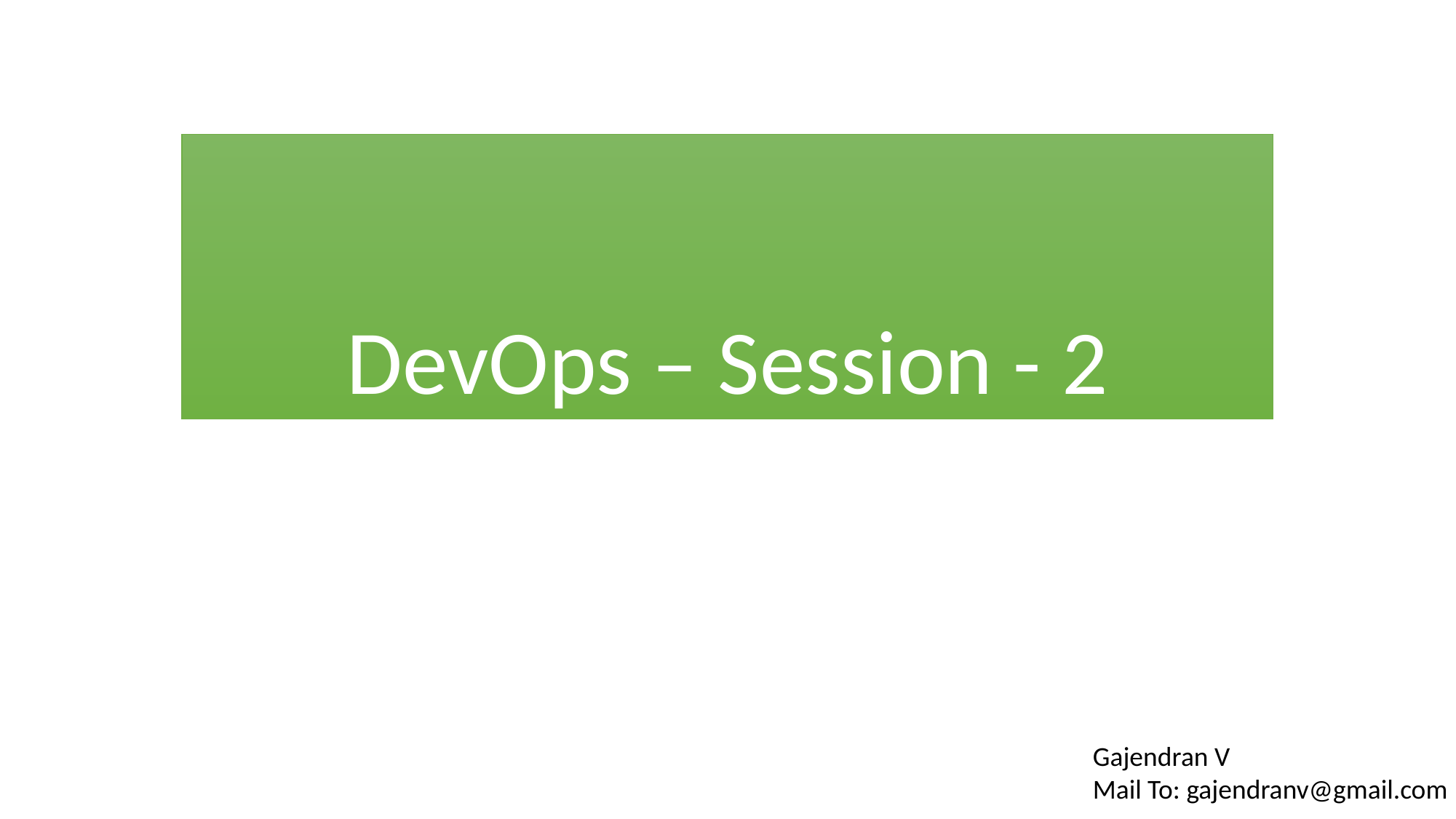

# DevOps – Session - 2
Gajendran V
Mail To: gajendranv@gmail.com